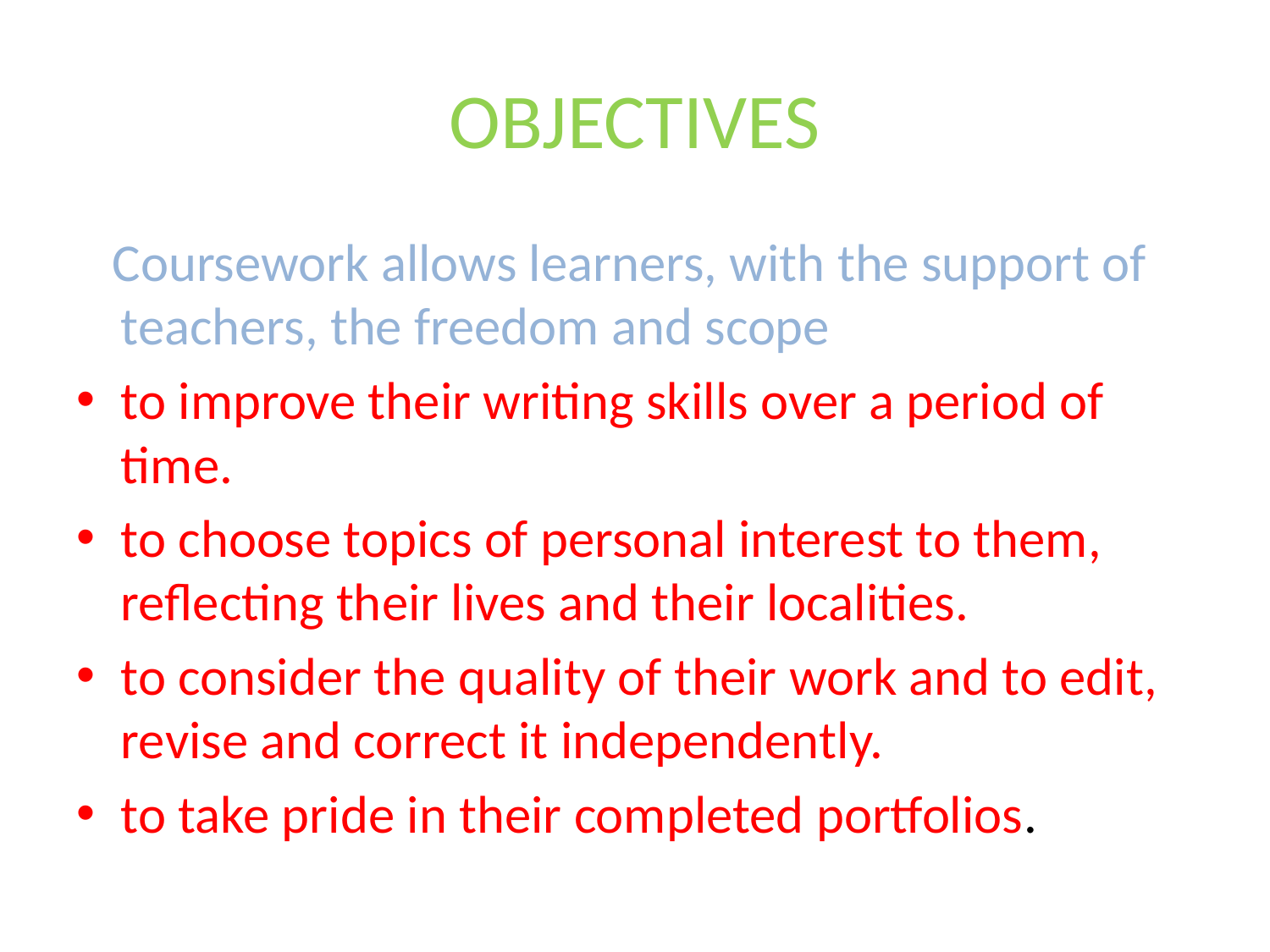

# OBJECTIVES
   Coursework allows learners, with the support of teachers, the freedom and scope
to improve their writing skills over a period of time.
to choose topics of personal interest to them, reflecting their lives and their localities.
to consider the quality of their work and to edit, revise and correct it independently.
to take pride in their completed portfolios.